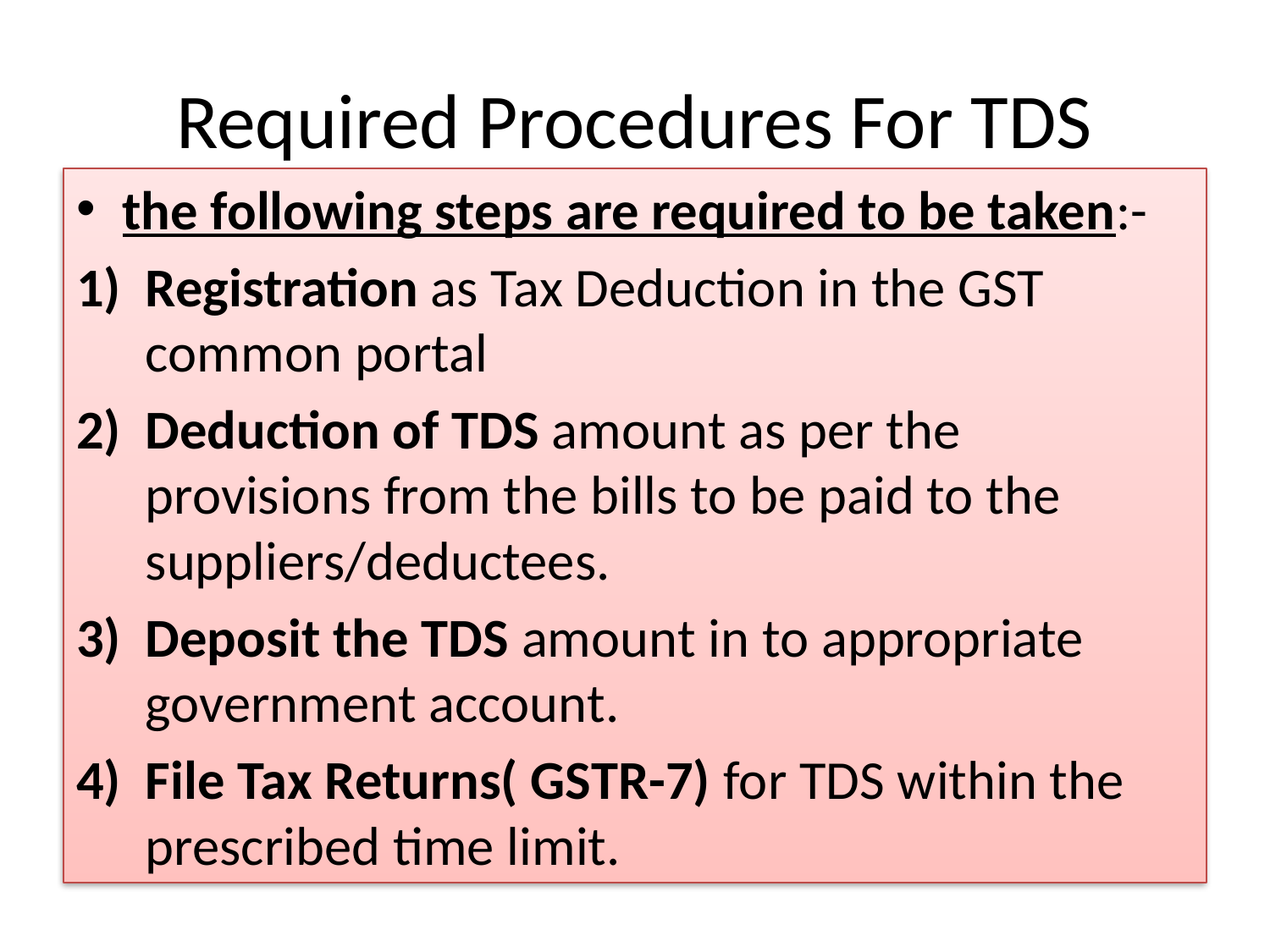

# Required Procedures For TDS
the following steps are required to be taken:-
Registration as Tax Deduction in the GST common portal
Deduction of TDS amount as per the provisions from the bills to be paid to the suppliers/deductees.
Deposit the TDS amount in to appropriate government account.
File Tax Returns( GSTR-7) for TDS within the prescribed time limit.